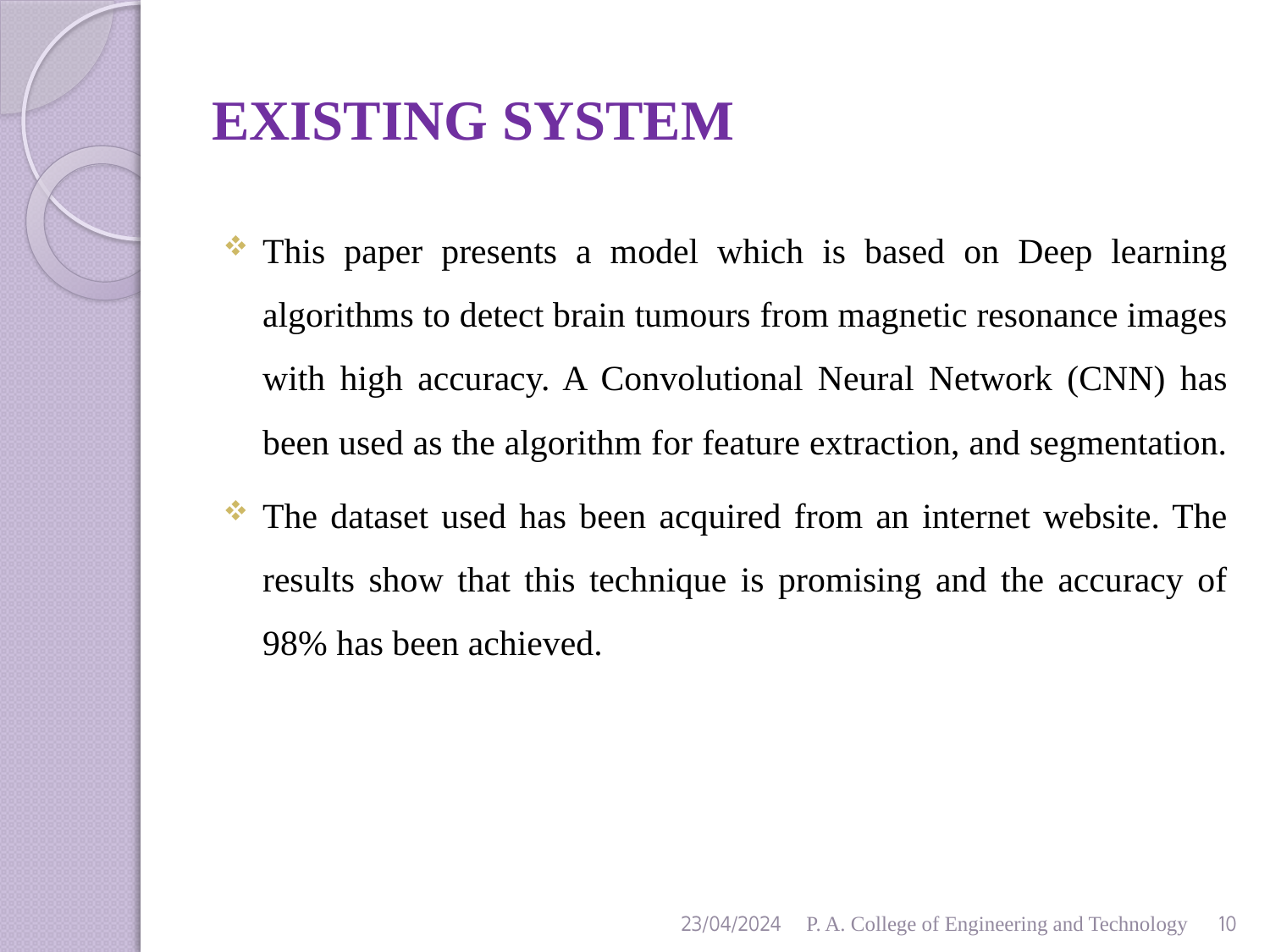

# EXISTING SYSTEM
This paper presents a model which is based on Deep learning algorithms to detect brain tumours from magnetic resonance images with high accuracy. A Convolutional Neural Network (CNN) has been used as the algorithm for feature extraction, and segmentation.
The dataset used has been acquired from an internet website. The results show that this technique is promising and the accuracy of 98% has been achieved.
23/04/2024
P. A. College of Engineering and Technology
10